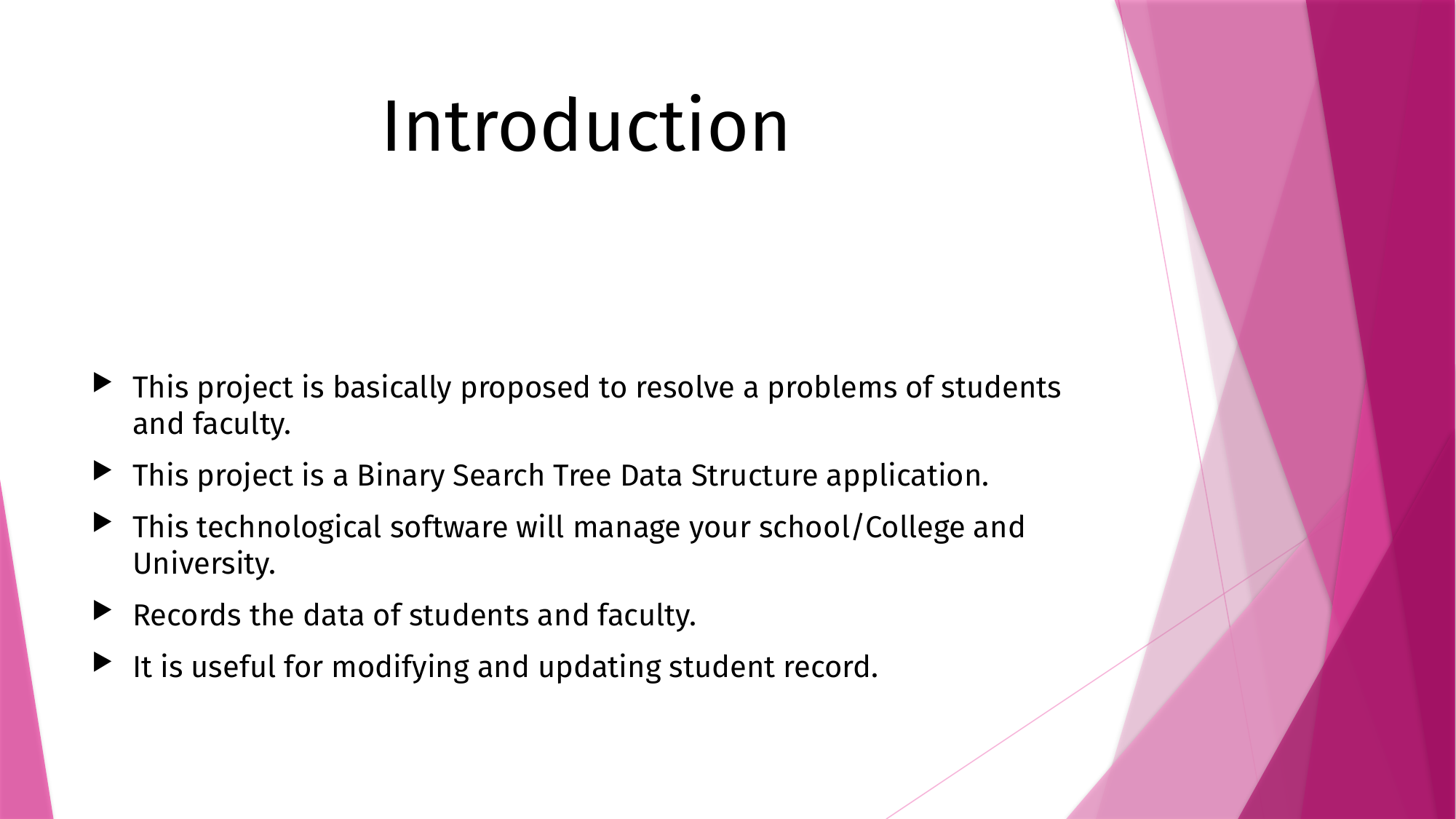

# Introduction

This project is basically proposed to resolve a problems of students and faculty.
This project is a Binary Search Tree Data Structure application.
This technological software will manage your school/College and University.
Records the data of students and faculty.
It is useful for modifying and updating student record.